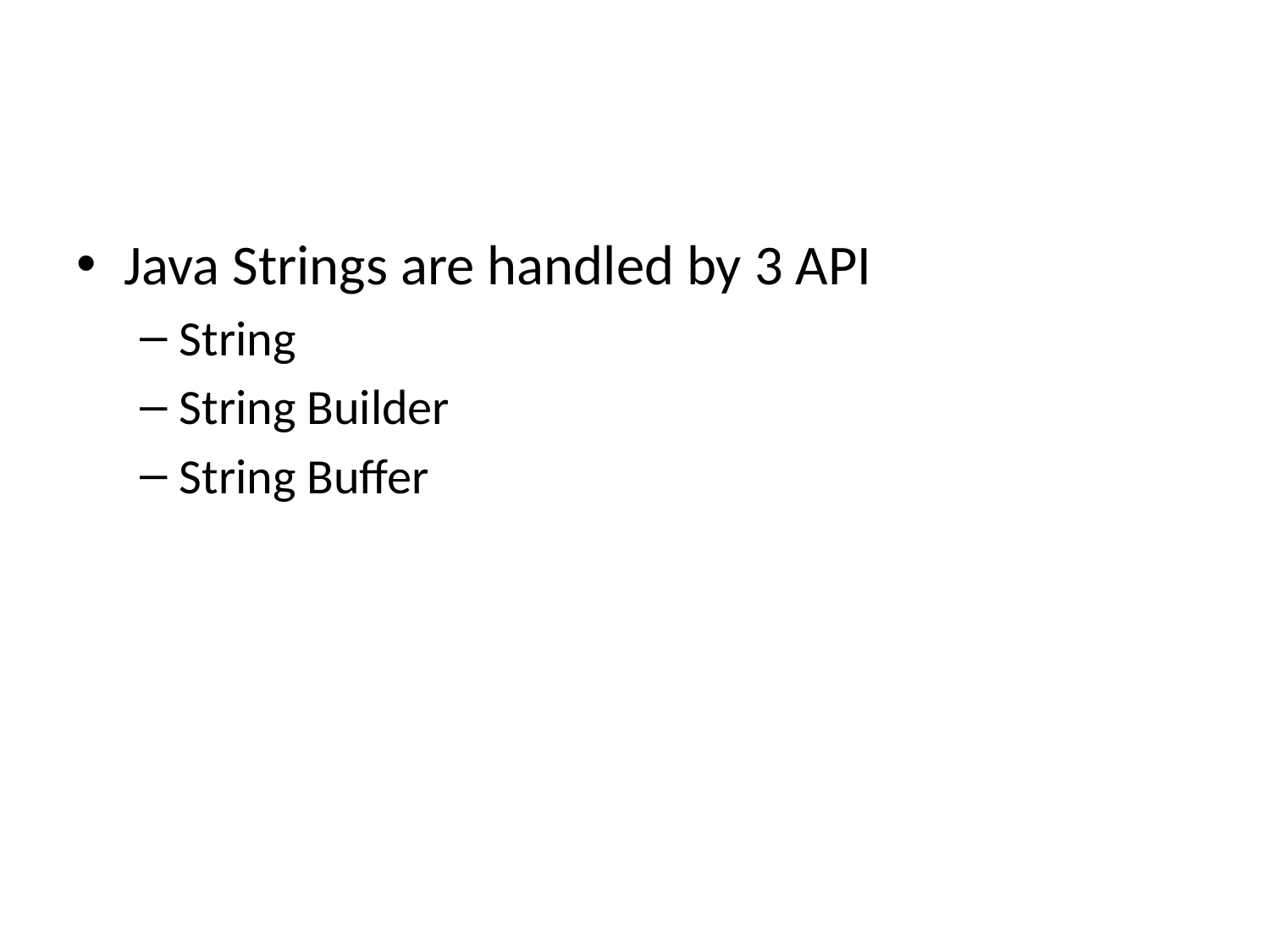

#
Java Strings are handled by 3 API
String
String Builder
String Buffer